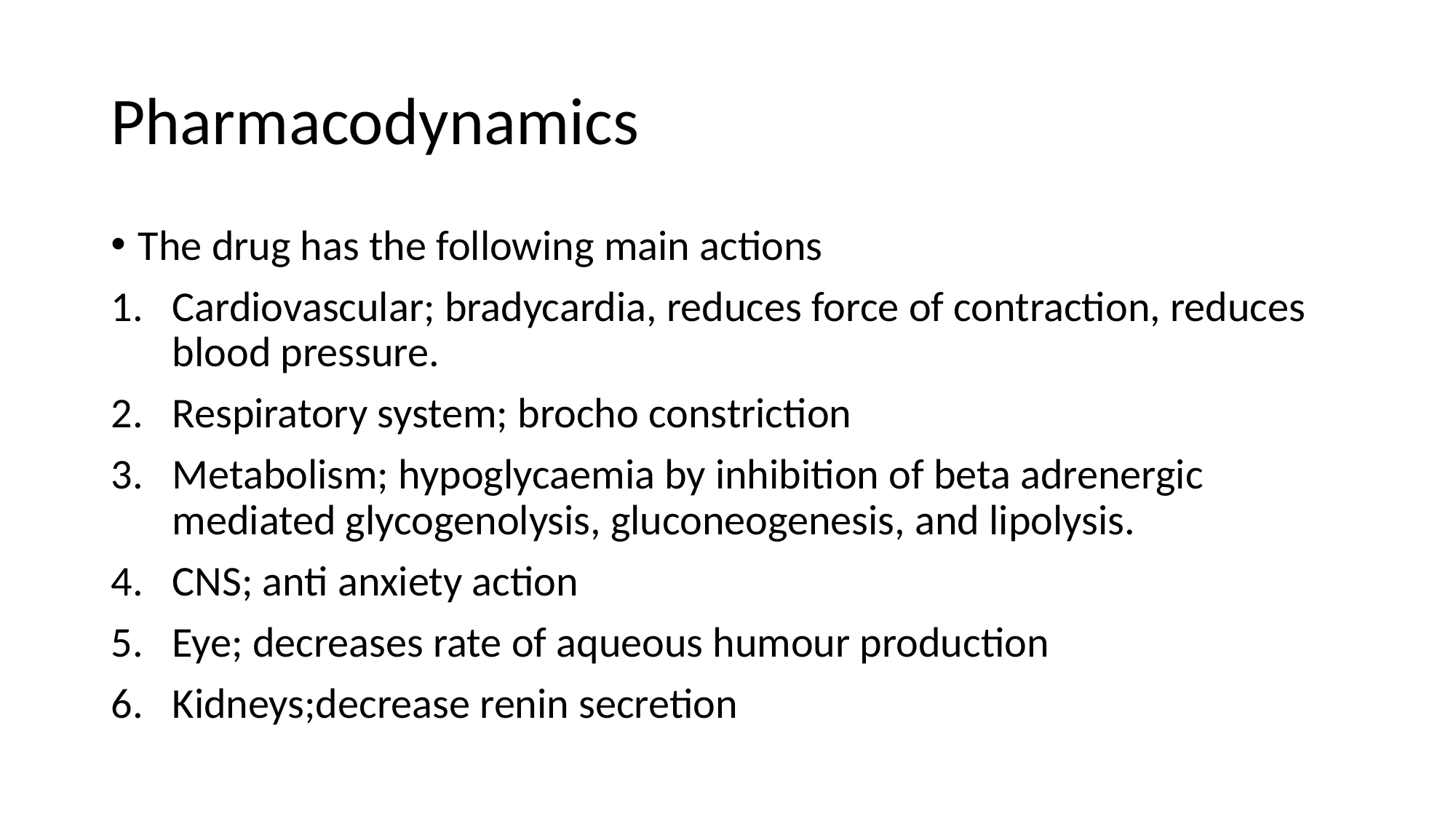

# Pharmacodynamics
The drug has the following main actions
Cardiovascular; bradycardia, reduces force of contraction, reduces blood pressure.
Respiratory system; brocho constriction
Metabolism; hypoglycaemia by inhibition of beta adrenergic mediated glycogenolysis, gluconeogenesis, and lipolysis.
CNS; anti anxiety action
Eye; decreases rate of aqueous humour production
Kidneys;decrease renin secretion